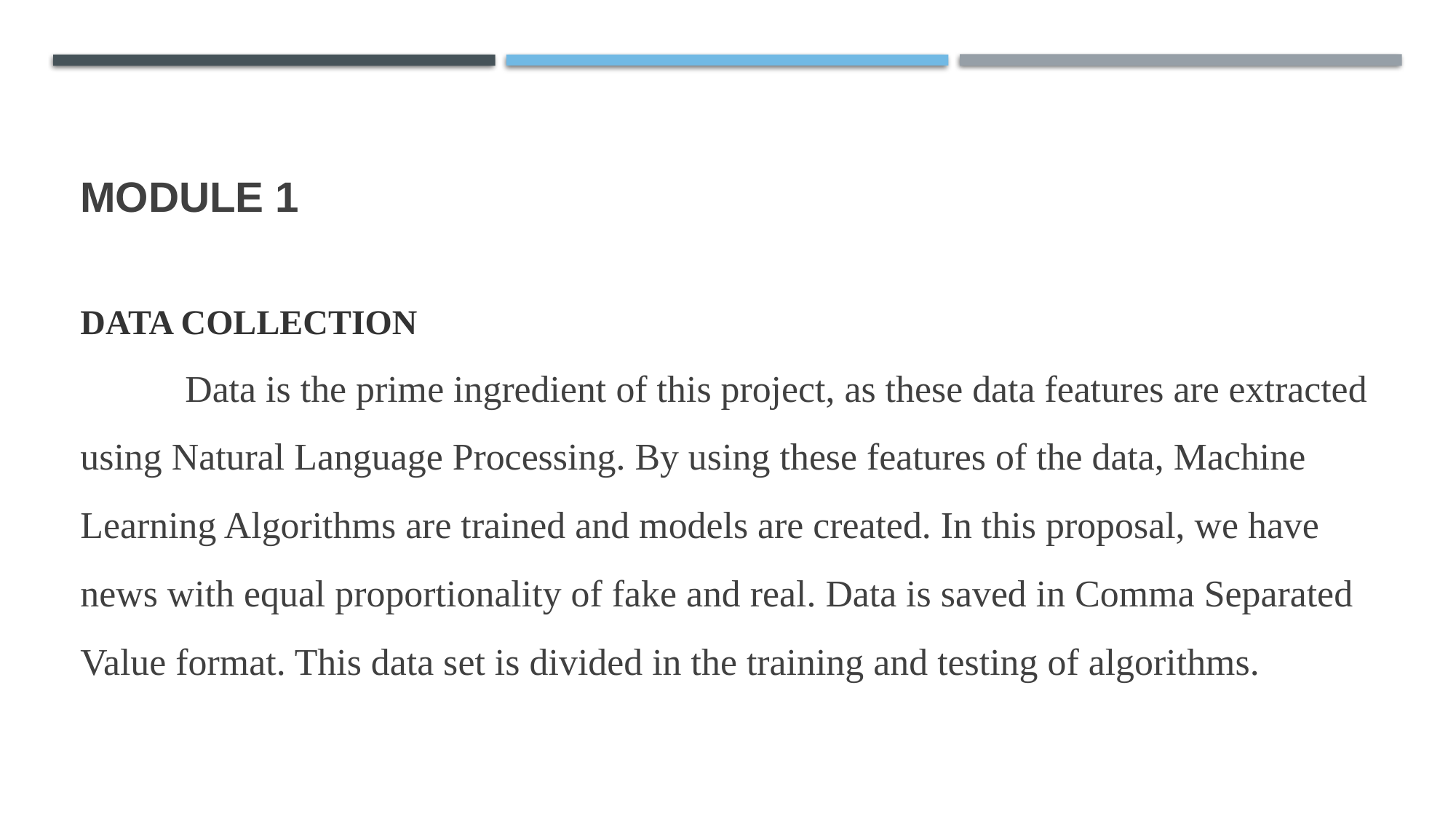

# Module 1
DATA COLLECTION
	Data is the prime ingredient of this project, as these data features are extracted using Natural Language Processing. By using these features of the data, Machine Learning Algorithms are trained and models are created. In this proposal, we have news with equal proportionality of fake and real. Data is saved in Comma Separated Value format. This data set is divided in the training and testing of algorithms.